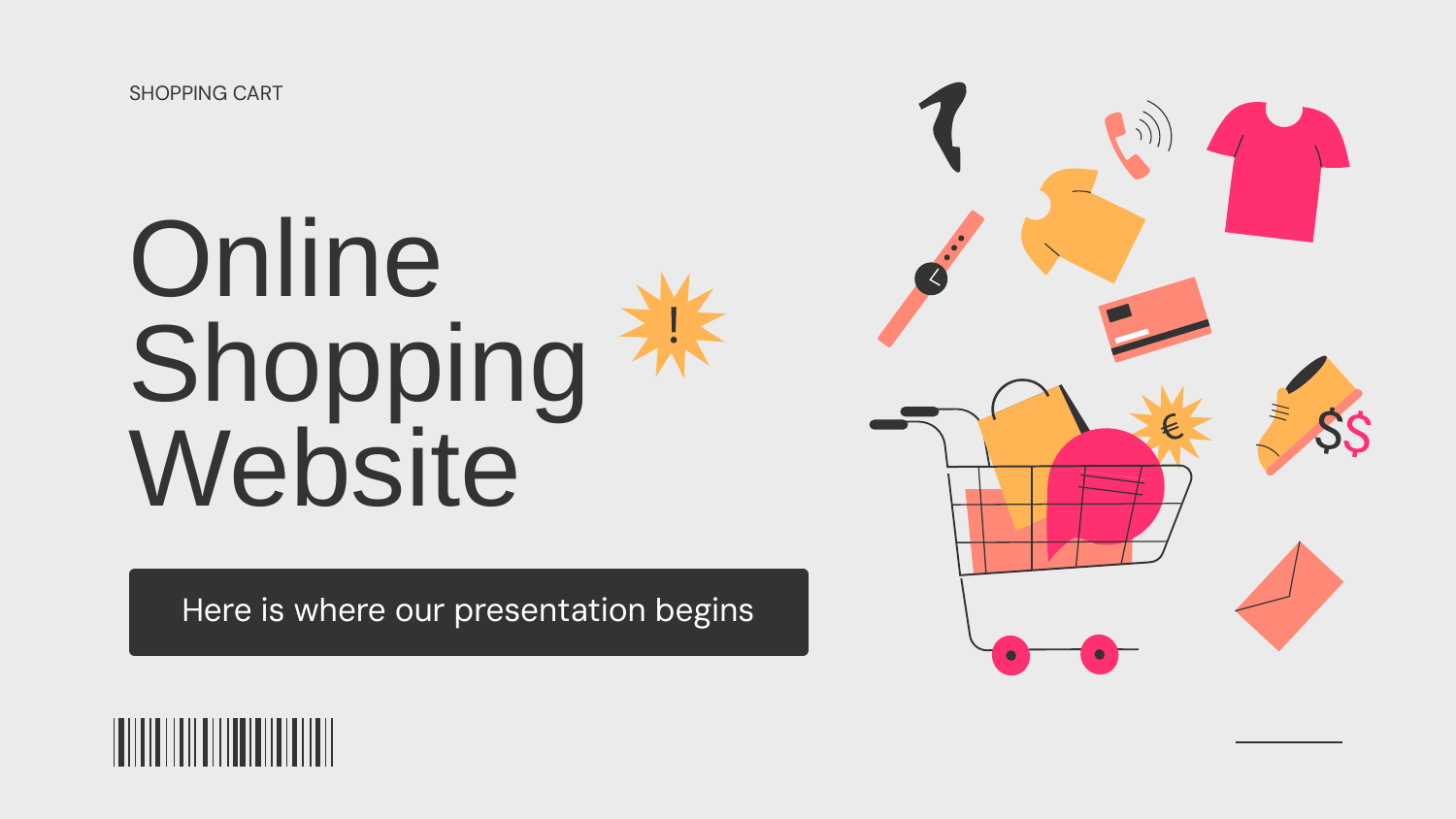

SHOPPING CART

# Online Shopping Website

Here is where our presentation begins